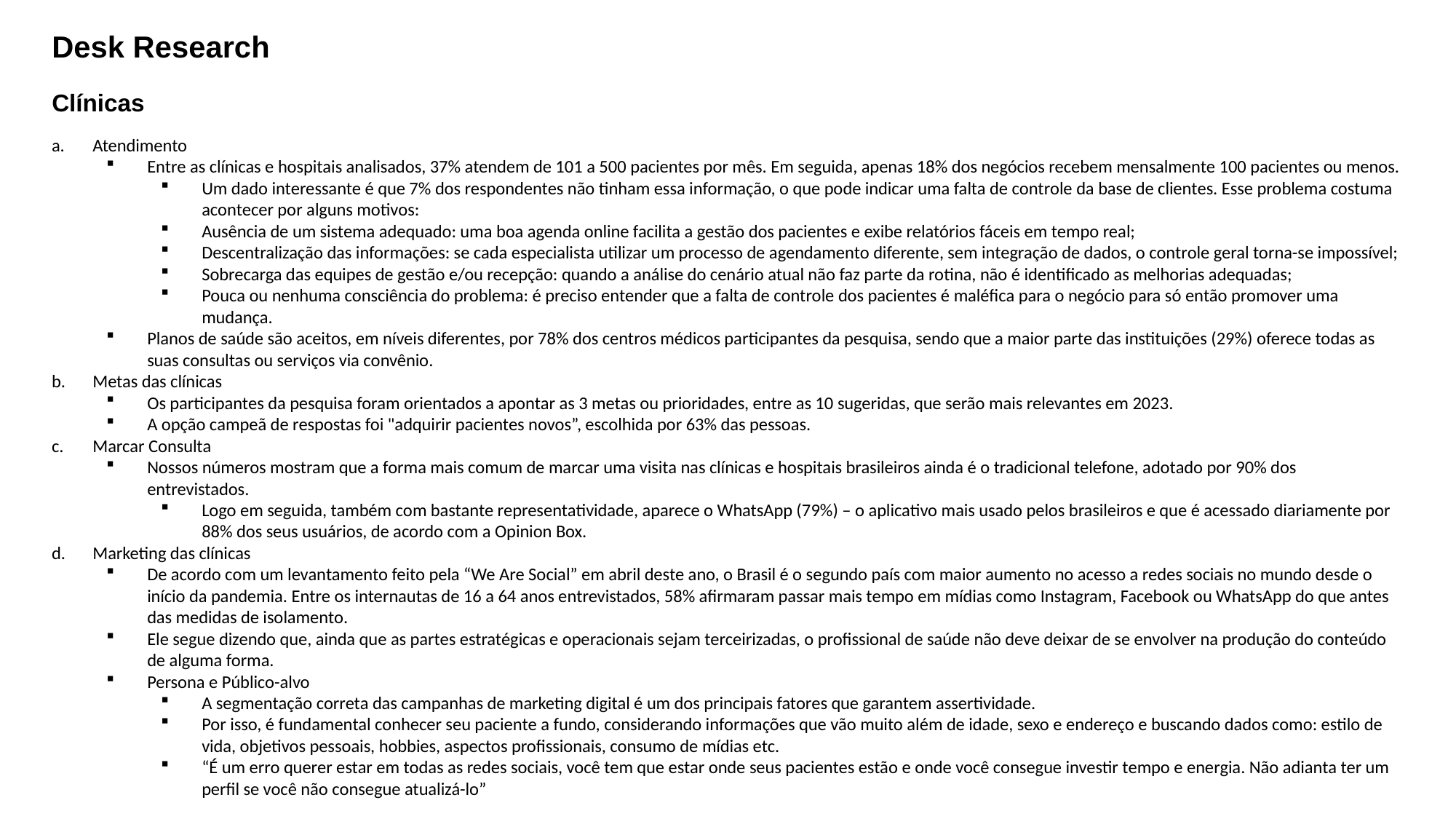

Desk Research
Clínicas
Atendimento
Entre as clínicas e hospitais analisados, 37% atendem de 101 a 500 pacientes por mês. Em seguida, apenas 18% dos negócios recebem mensalmente 100 pacientes ou menos.
Um dado interessante é que 7% dos respondentes não tinham essa informação, o que pode indicar uma falta de controle da base de clientes. Esse problema costuma acontecer por alguns motivos:
Ausência de um sistema adequado: uma boa agenda online facilita a gestão dos pacientes e exibe relatórios fáceis em tempo real;
Descentralização das informações: se cada especialista utilizar um processo de agendamento diferente, sem integração de dados, o controle geral torna-se impossível;
Sobrecarga das equipes de gestão e/ou recepção: quando a análise do cenário atual não faz parte da rotina, não é identificado as melhorias adequadas;
Pouca ou nenhuma consciência do problema: é preciso entender que a falta de controle dos pacientes é maléfica para o negócio para só então promover uma mudança.
Planos de saúde são aceitos, em níveis diferentes, por 78% dos centros médicos participantes da pesquisa, sendo que a maior parte das instituições (29%) oferece todas as suas consultas ou serviços via convênio.
Metas das clínicas
Os participantes da pesquisa foram orientados a apontar as 3 metas ou prioridades, entre as 10 sugeridas, que serão mais relevantes em 2023.
A opção campeã de respostas foi "adquirir pacientes novos”, escolhida por 63% das pessoas.
Marcar Consulta
Nossos números mostram que a forma mais comum de marcar uma visita nas clínicas e hospitais brasileiros ainda é o tradicional telefone, adotado por 90% dos entrevistados.
Logo em seguida, também com bastante representatividade, aparece o WhatsApp (79%) – o aplicativo mais usado pelos brasileiros e que é acessado diariamente por 88% dos seus usuários, de acordo com a Opinion Box.
Marketing das clínicas
De acordo com um levantamento feito pela “We Are Social” em abril deste ano, o Brasil é o segundo país com maior aumento no acesso a redes sociais no mundo desde o início da pandemia. Entre os internautas de 16 a 64 anos entrevistados, 58% afirmaram passar mais tempo em mídias como Instagram, Facebook ou WhatsApp do que antes das medidas de isolamento.
Ele segue dizendo que, ainda que as partes estratégicas e operacionais sejam terceirizadas, o profissional de saúde não deve deixar de se envolver na produção do conteúdo de alguma forma.
Persona e Público-alvo
A segmentação correta das campanhas de marketing digital é um dos principais fatores que garantem assertividade.
Por isso, é fundamental conhecer seu paciente a fundo, considerando informações que vão muito além de idade, sexo e endereço e buscando dados como: estilo de vida, objetivos pessoais, hobbies, aspectos profissionais, consumo de mídias etc.
“É um erro querer estar em todas as redes sociais, você tem que estar onde seus pacientes estão e onde você consegue investir tempo e energia. Não adianta ter um perfil se você não consegue atualizá-lo”